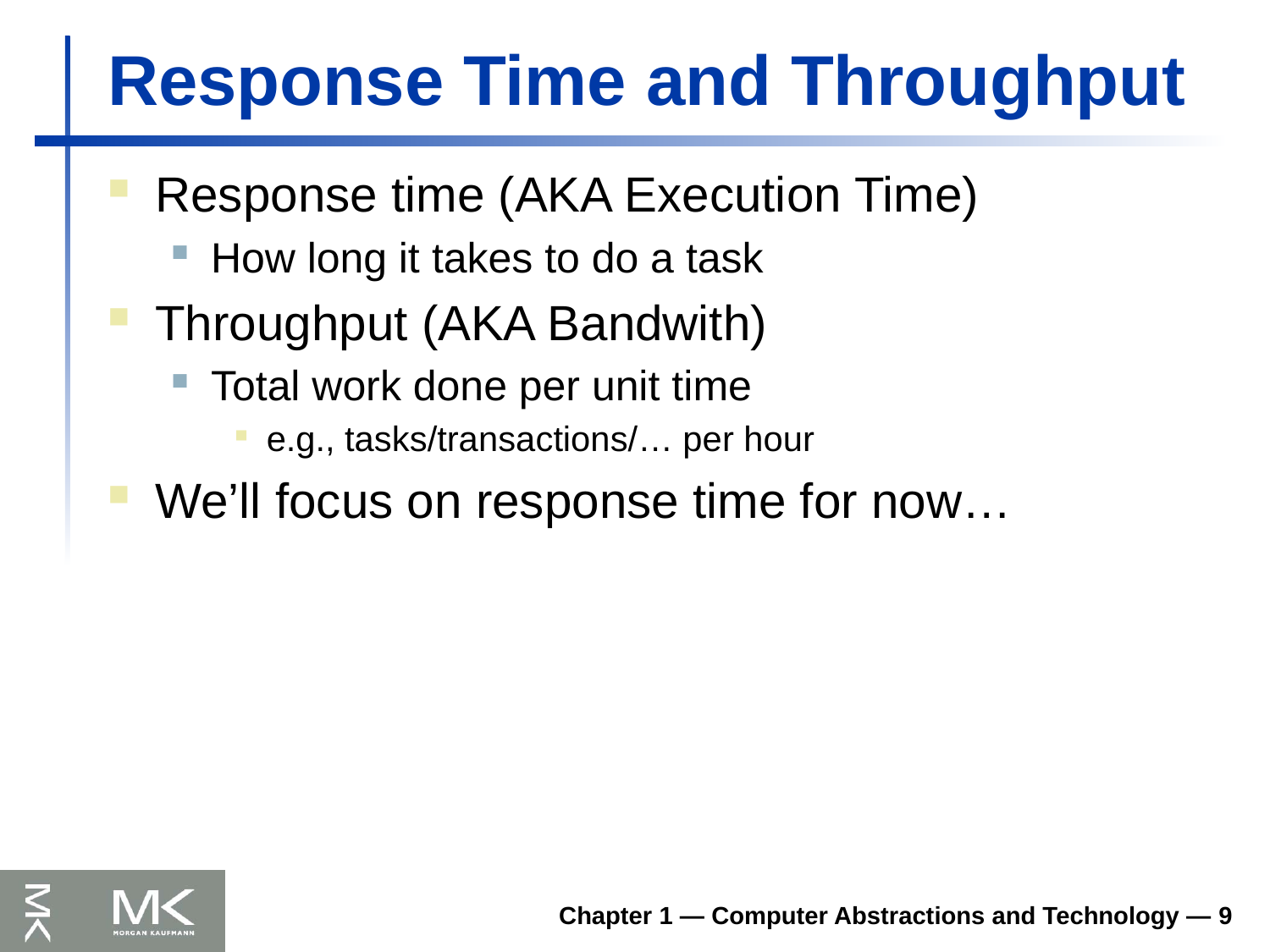

# Response Time and Throughput
Response time (AKA Execution Time)
How long it takes to do a task
Throughput (AKA Bandwith)
Total work done per unit time
e.g., tasks/transactions/… per hour
We’ll focus on response time for now…
Chapter 1 — Computer Abstractions and Technology — 9